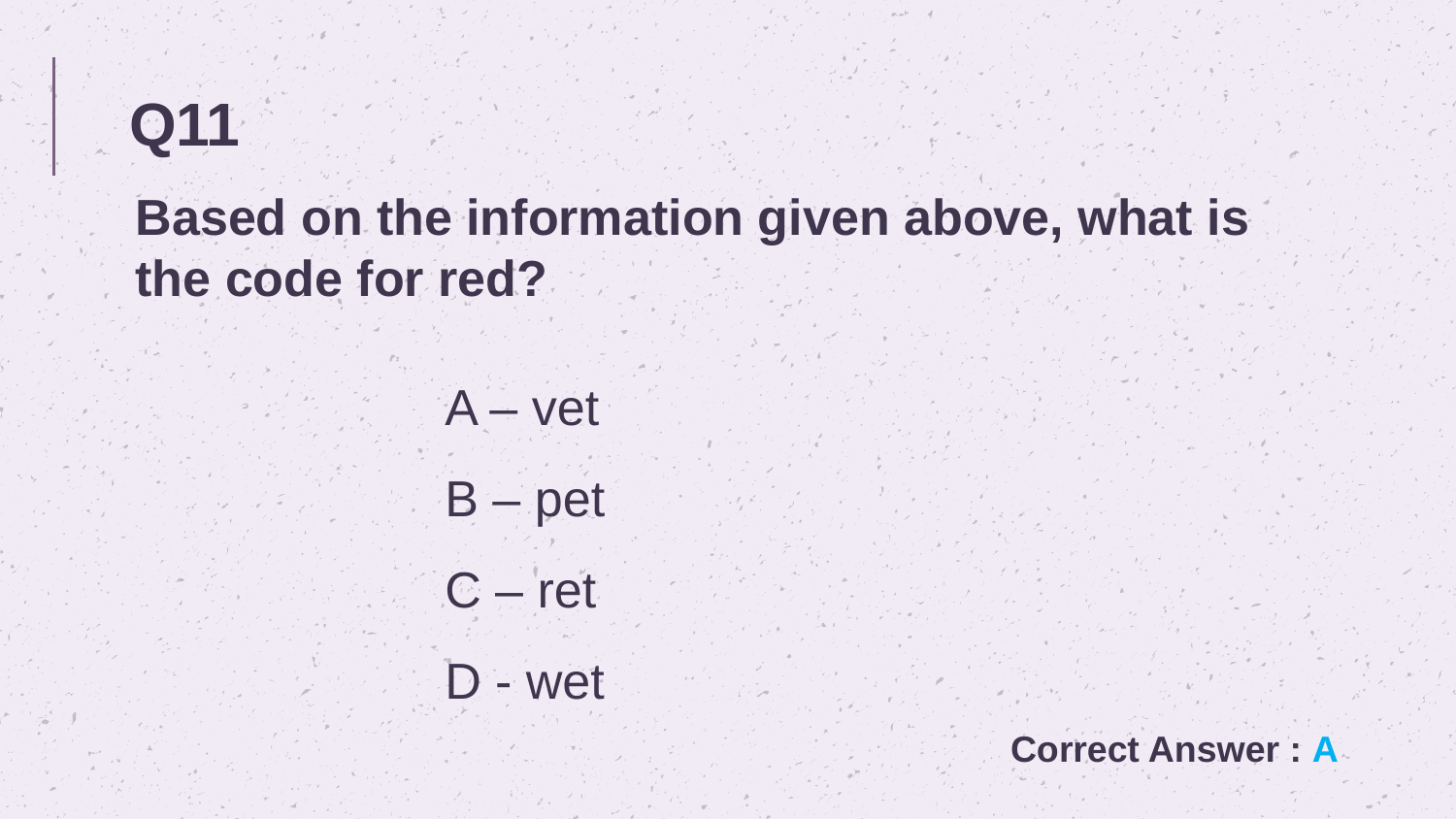

# Q11
Based on the information given above, what is
the code for red?
A – vet
B – pet
C – ret
D - wet
Correct Answer : A